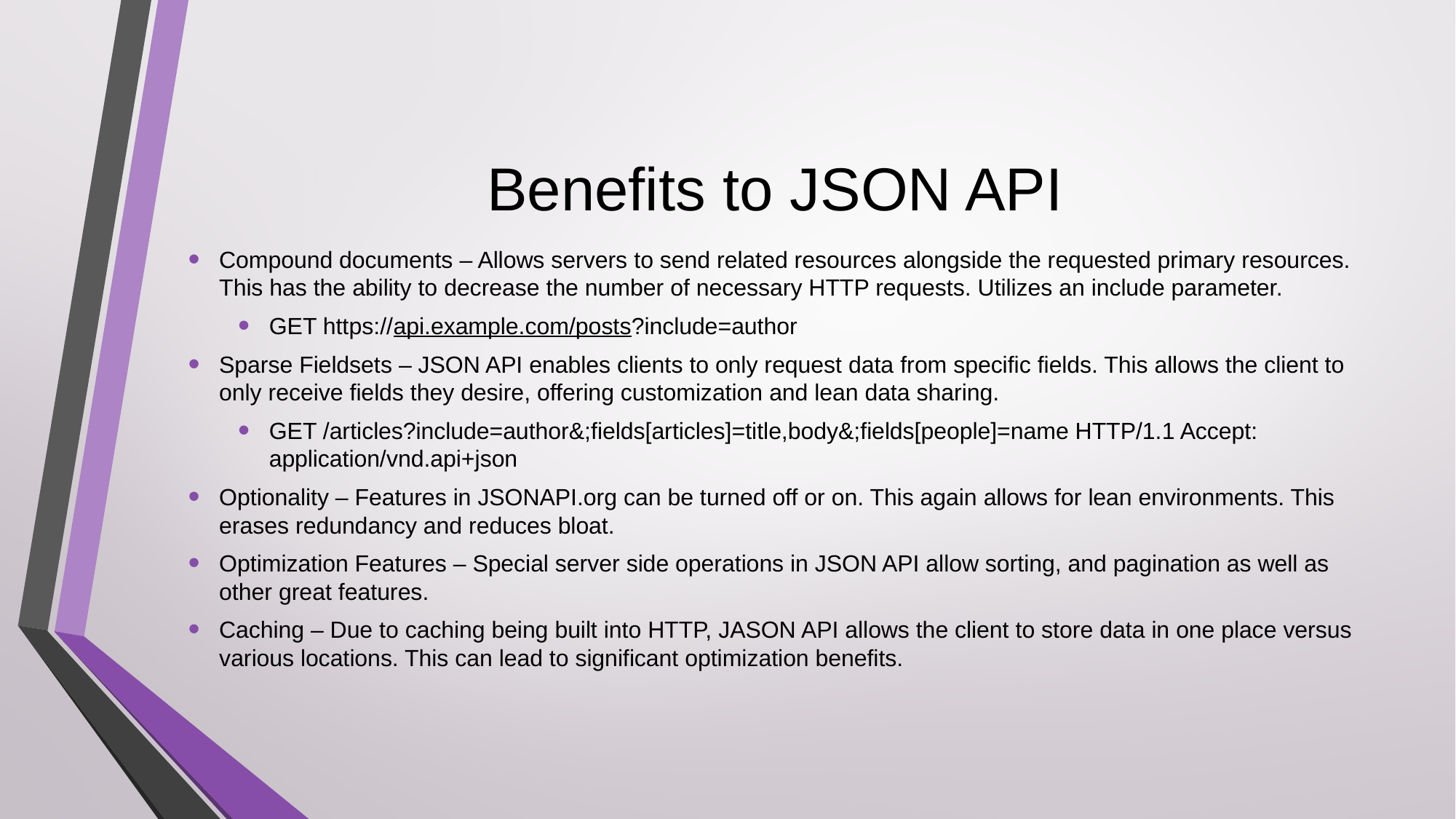

# Benefits to JSON API
Compound documents – Allows servers to send related resources alongside the requested primary resources. This has the ability to decrease the number of necessary HTTP requests. Utilizes an include parameter.
GET https://api.example.com/posts?include=author
Sparse Fieldsets – JSON API enables clients to only request data from specific fields. This allows the client to only receive fields they desire, offering customization and lean data sharing.
GET /articles?include=author&;fields[articles]=title,body&;fields[people]=name HTTP/1.1 Accept: application/vnd.api+json
Optionality – Features in JSONAPI.org can be turned off or on. This again allows for lean environments. This erases redundancy and reduces bloat.
Optimization Features – Special server side operations in JSON API allow sorting, and pagination as well as other great features.
Caching – Due to caching being built into HTTP, JASON API allows the client to store data in one place versus various locations. This can lead to significant optimization benefits.